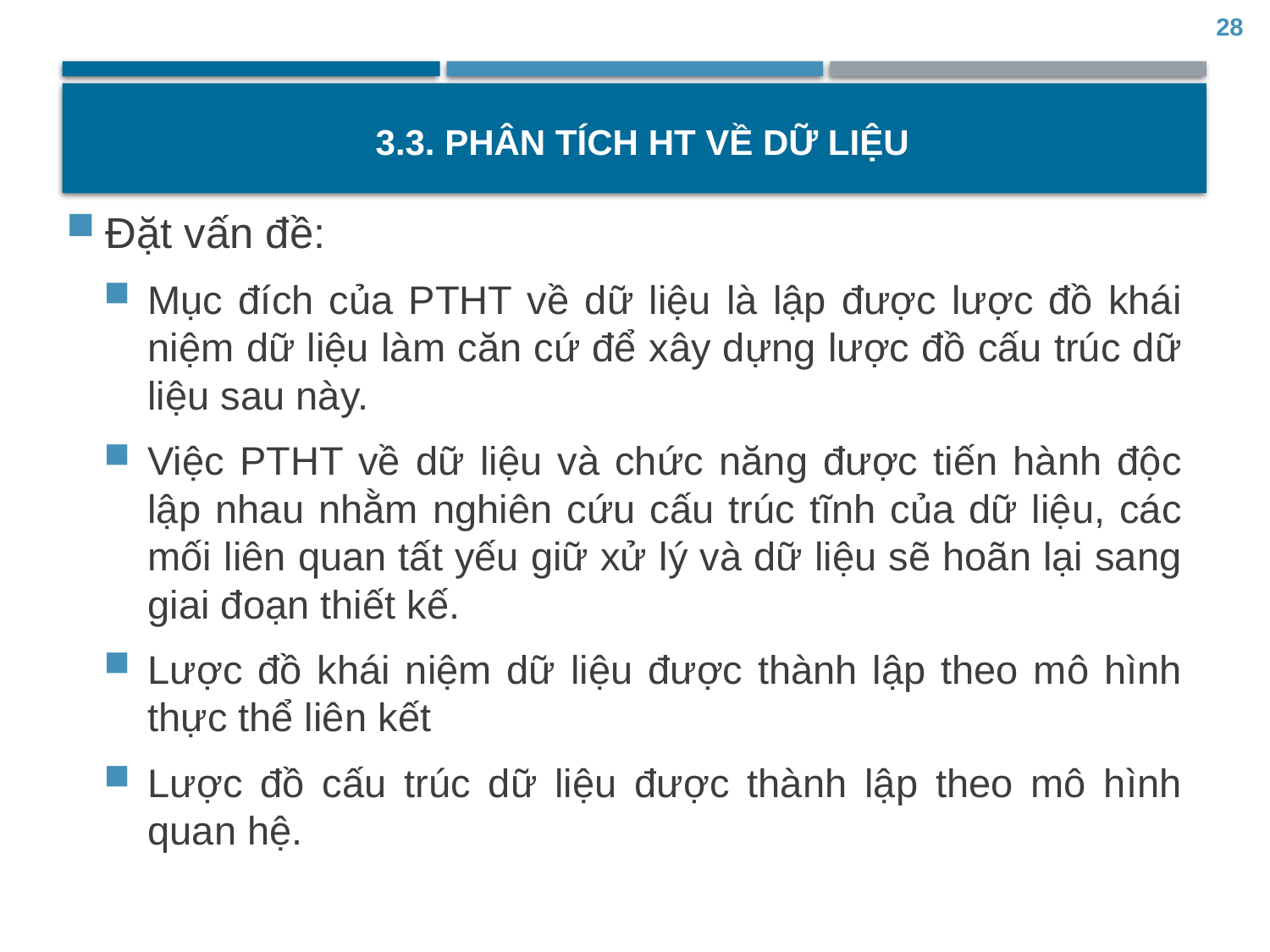

28
# 3.3. Phân tích HT về dữ liệu
Đặt vấn đề:
Mục đích của PTHT về dữ liệu là lập được lược đồ khái niệm dữ liệu làm căn cứ để xây dựng lược đồ cấu trúc dữ liệu sau này.
Việc PTHT về dữ liệu và chức năng được tiến hành độc lập nhau nhằm nghiên cứu cấu trúc tĩnh của dữ liệu, các mối liên quan tất yếu giữ xử lý và dữ liệu sẽ hoãn lại sang giai đoạn thiết kế.
Lược đồ khái niệm dữ liệu được thành lập theo mô hình thực thể liên kết
Lược đồ cấu trúc dữ liệu được thành lập theo mô hình quan hệ.